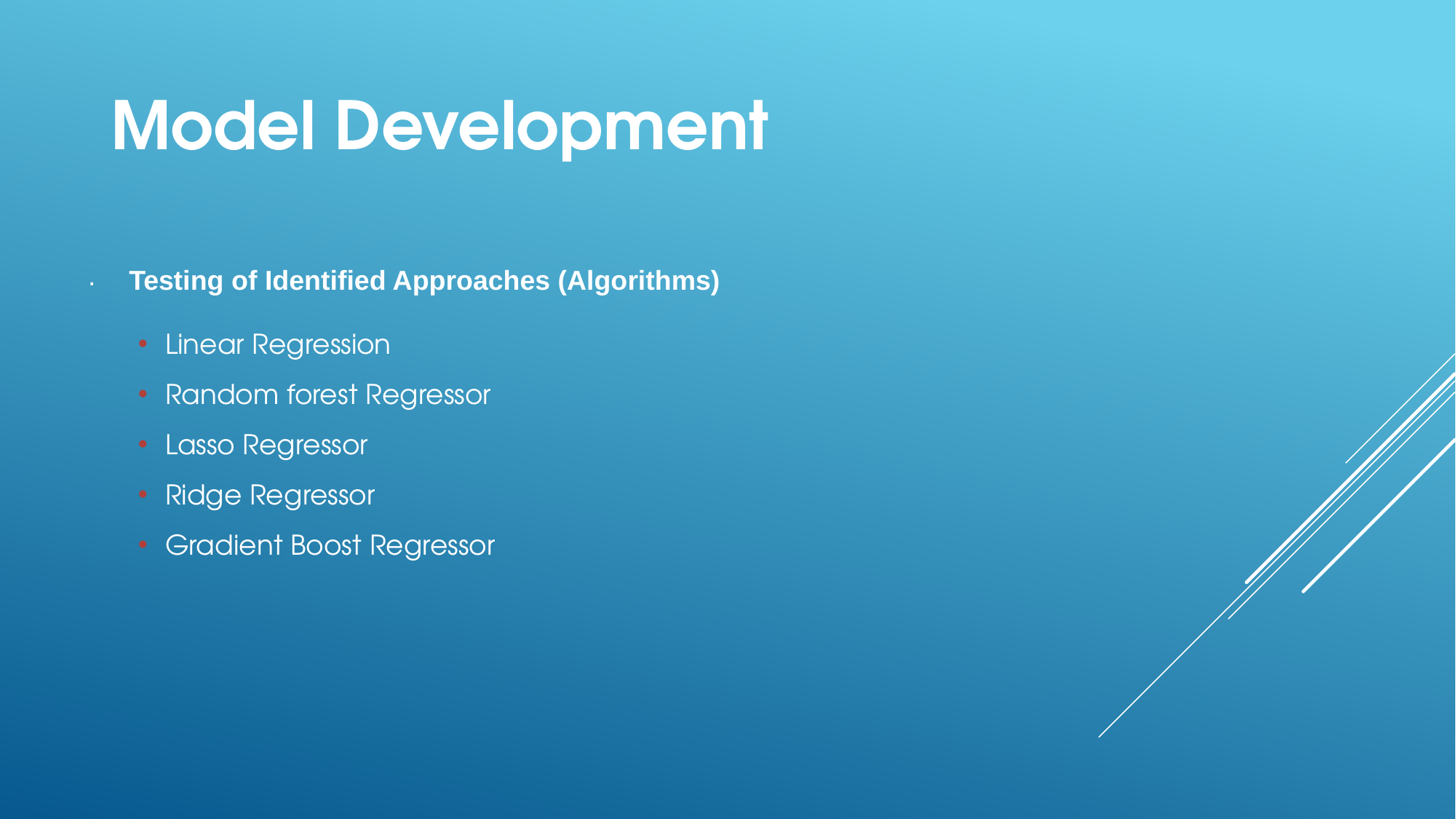

Model Development

Testing of Identified Approaches (Algorithms)

Linear Regression
Random forest Regressor
Lasso Regressor
Ridge Regressor
Gradient Boost Regressor